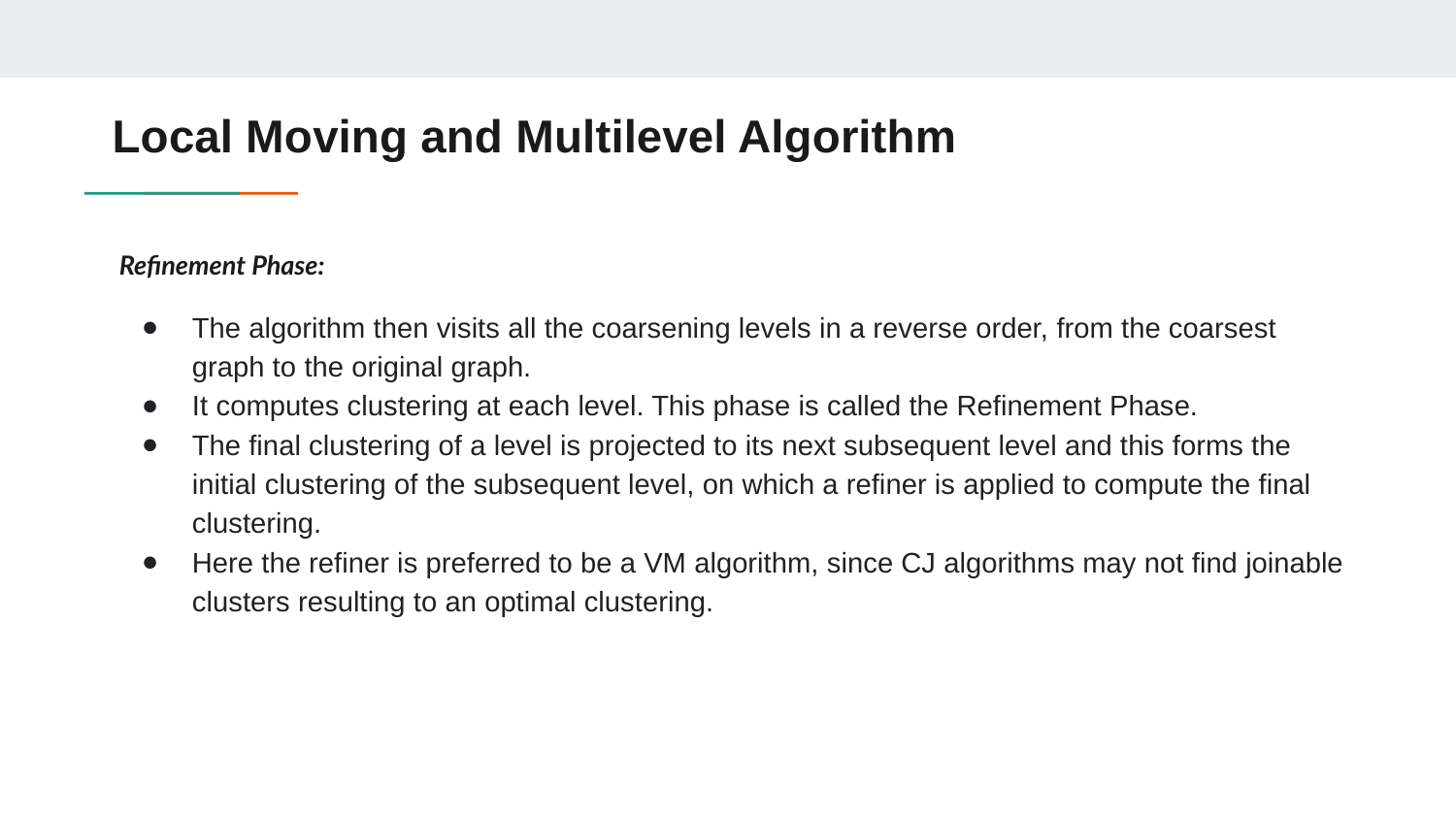

# Local Moving and Multilevel Algorithm

Refinement Phase:
The algorithm then visits all the coarsening levels in a reverse order, from the coarsest graph to the original graph.
It computes clustering at each level. This phase is called the Refinement Phase.
The final clustering of a level is projected to its next subsequent level and this forms the initial clustering of the subsequent level, on which a refiner is applied to compute the final clustering.
Here the refiner is preferred to be a VM algorithm, since CJ algorithms may not find joinable clusters resulting to an optimal clustering.